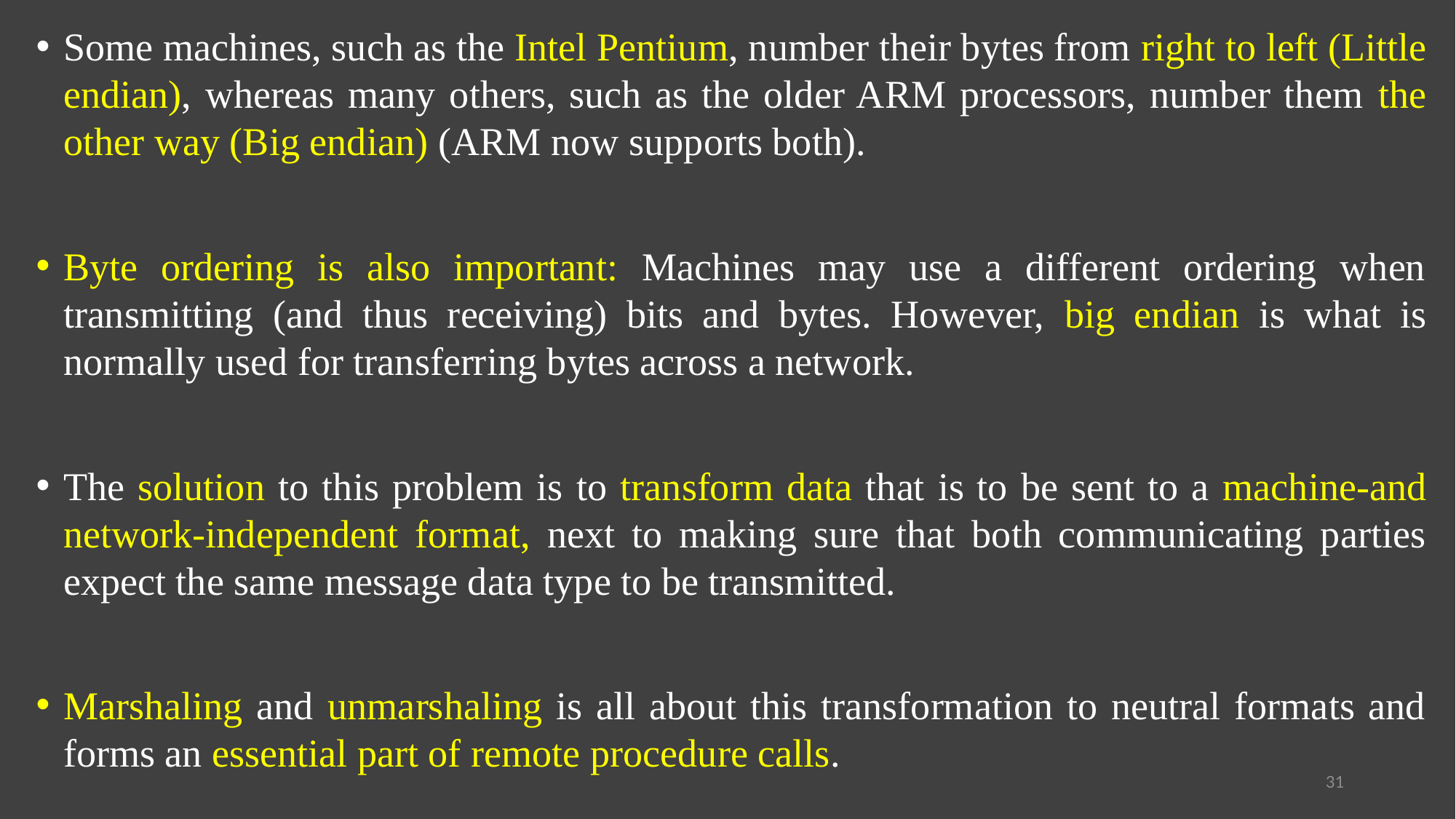

Some machines, such as the Intel Pentium, number their bytes from right to left (Little endian), whereas many others, such as the older ARM processors, number them the other way (Big endian) (ARM now supports both).

Byte ordering is also important: Machines may use a different ordering when transmitting (and thus receiving) bits and bytes. However, big endian is what is normally used for transferring bytes across a network.

The solution to this problem is to transform data that is to be sent to a machine-and network-independent format, next to making sure that both communicating parties expect the same message data type to be transmitted.

Marshaling and unmarshaling is all about this transformation to neutral formats and forms an essential part of remote procedure calls.
31